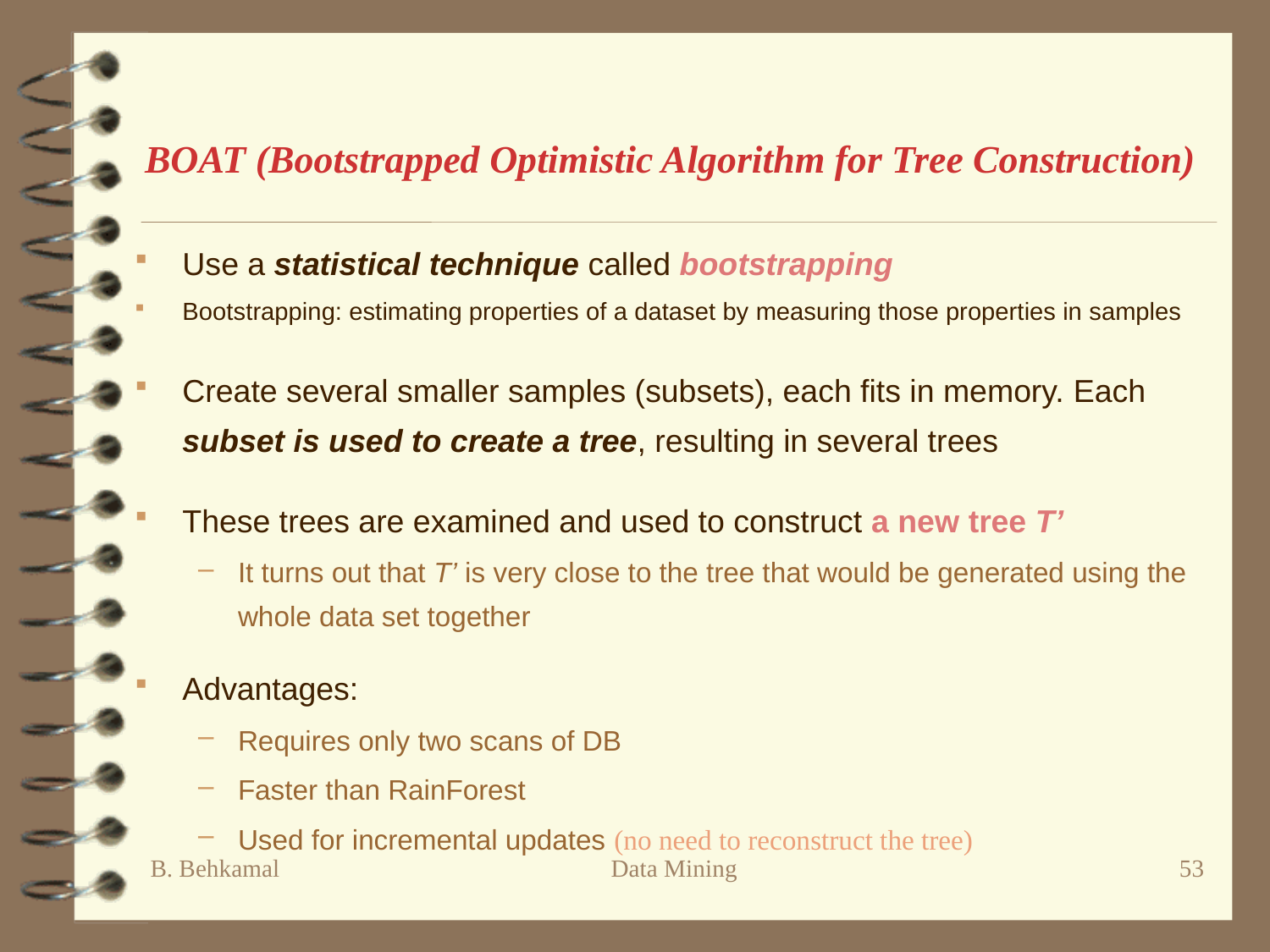

BOAT (Bootstrapped Optimistic Algorithm for Tree Construction)
Use a statistical technique called bootstrapping
Bootstrapping: estimating properties of a dataset by measuring those properties in samples

Create several smaller samples (subsets), each fits in memory. Each subset is used to create a tree, resulting in several trees

These trees are examined and used to construct a new tree T’
It turns out that T’ is very close to the tree that would be generated using the whole data set together

Advantages:
Requires only two scans of DB
Faster than RainForest
Used for incremental updates (no need to reconstruct the tree)
B. Behkamal
Data Mining
53